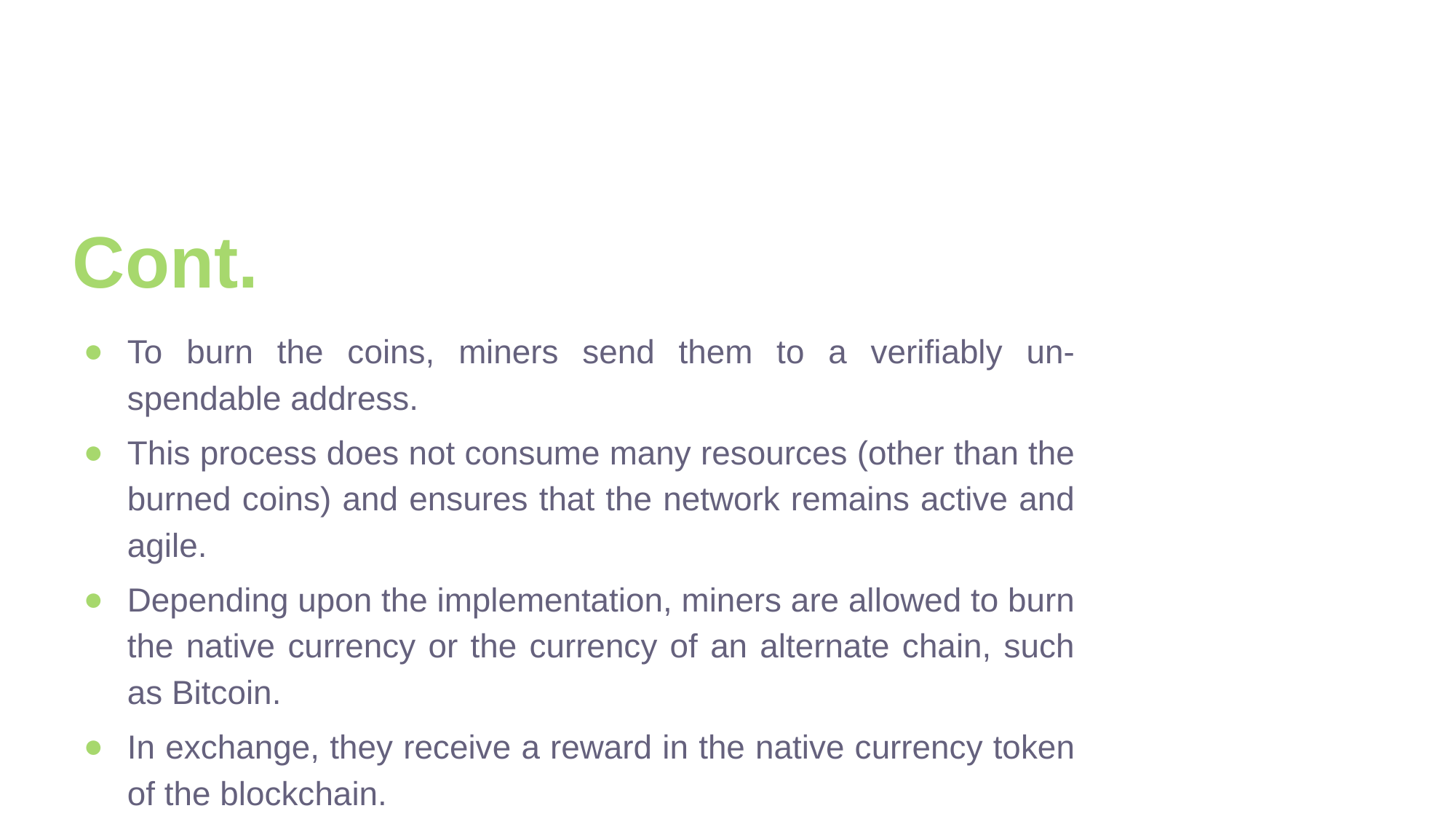

# Cont.
To burn the coins, miners send them to a verifiably un-spendable address.
This process does not consume many resources (other than the burned coins) and ensures that the network remains active and agile.
Depending upon the implementation, miners are allowed to burn the native currency or the currency of an alternate chain, such as Bitcoin.
In exchange, they receive a reward in the native currency token of the blockchain.